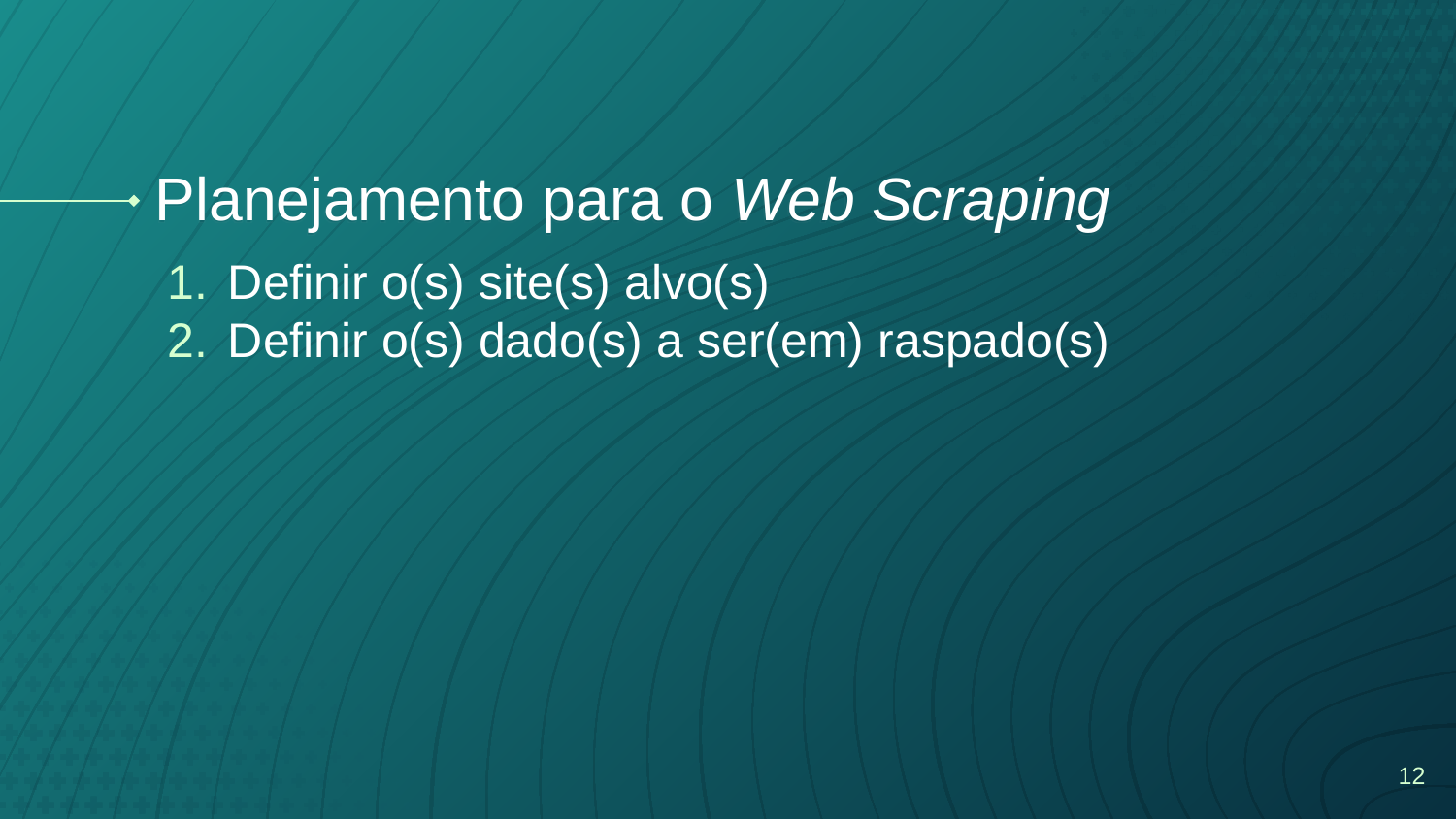

# Planejamento para o Web Scraping
Definir o(s) site(s) alvo(s)
Definir o(s) dado(s) a ser(em) raspado(s)
12